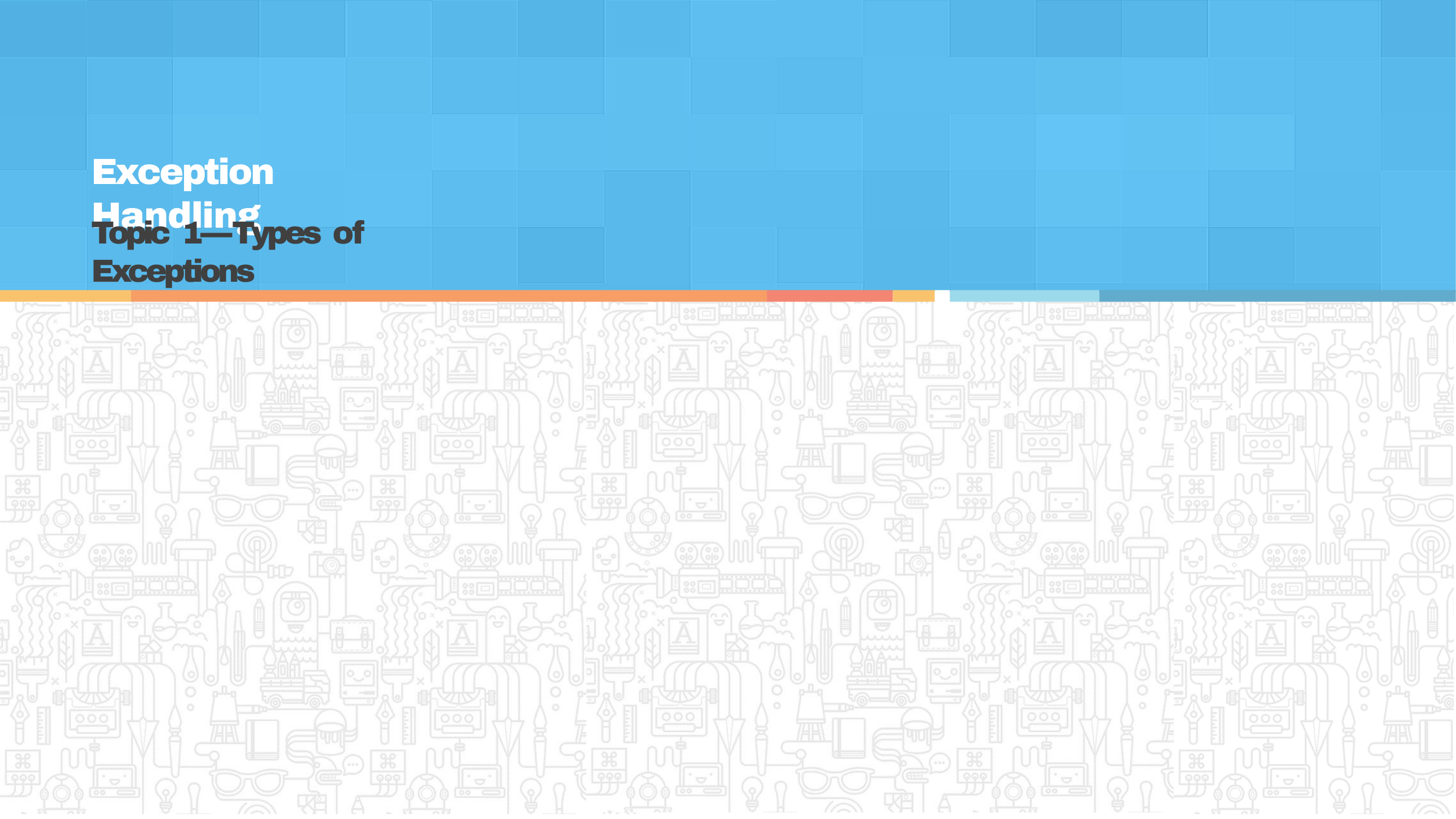

# Exception Handling
Topic 1—Types of Exceptions